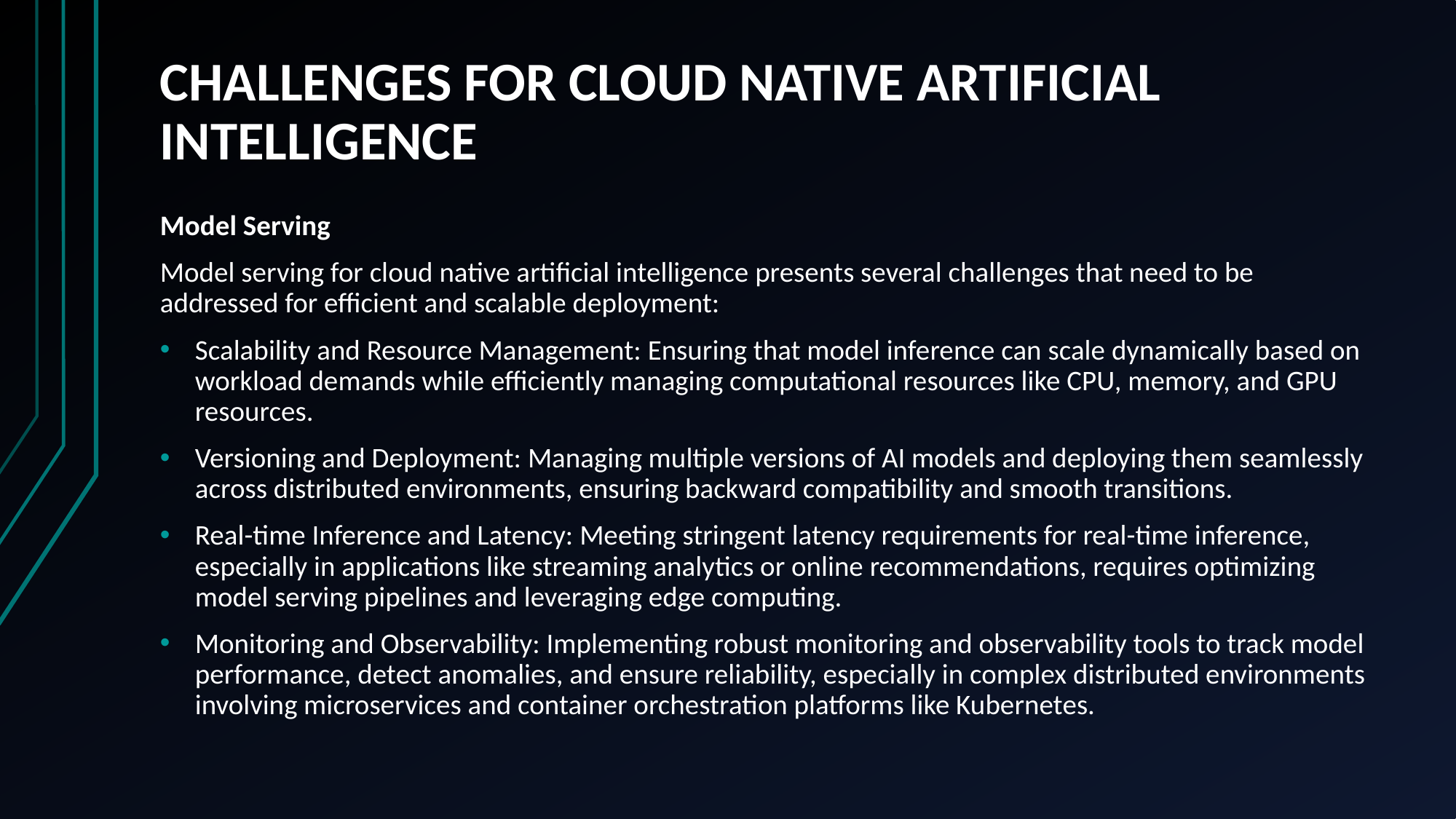

# CHALLENGES FOR CLOUD NATIVE ARTIFICIAL INTELLIGENCE
Model Serving
Model serving for cloud native artificial intelligence presents several challenges that need to be addressed for efficient and scalable deployment:
Scalability and Resource Management: Ensuring that model inference can scale dynamically based on workload demands while efficiently managing computational resources like CPU, memory, and GPU resources.
Versioning and Deployment: Managing multiple versions of AI models and deploying them seamlessly across distributed environments, ensuring backward compatibility and smooth transitions.
Real-time Inference and Latency: Meeting stringent latency requirements for real-time inference, especially in applications like streaming analytics or online recommendations, requires optimizing model serving pipelines and leveraging edge computing.
Monitoring and Observability: Implementing robust monitoring and observability tools to track model performance, detect anomalies, and ensure reliability, especially in complex distributed environments involving microservices and container orchestration platforms like Kubernetes.